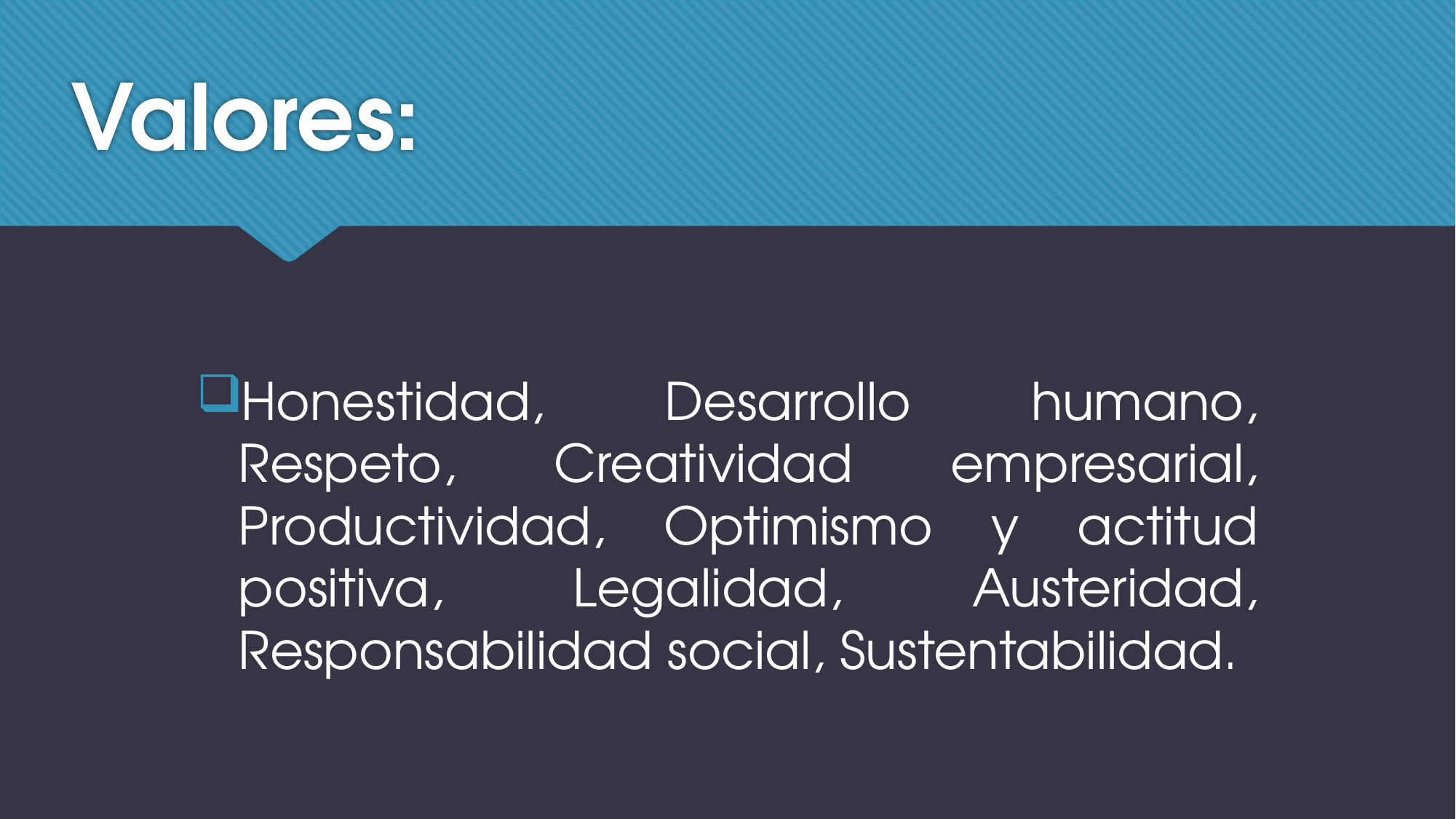

# Valores:

Honestidad, Desarrollo humano, Respeto, Creatividad empresarial, Productividad, Optimismo y actitud positiva, Legalidad, Austeridad, Responsabilidad social, Sustentabilidad.